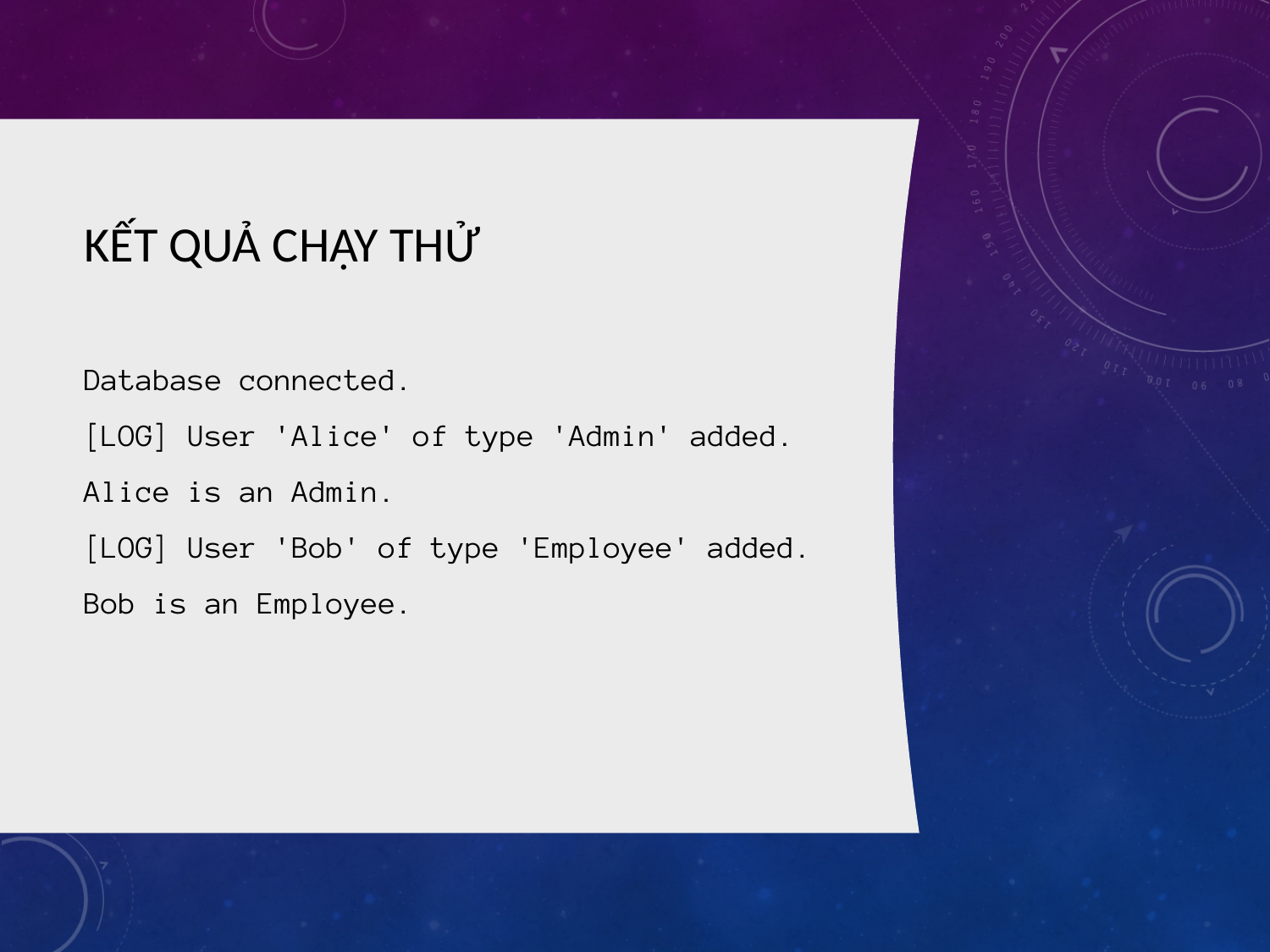

# Kết quả chạy thử
Database connected.
[LOG] User 'Alice' of type 'Admin' added.
Alice is an Admin.
[LOG] User 'Bob' of type 'Employee' added.
Bob is an Employee.